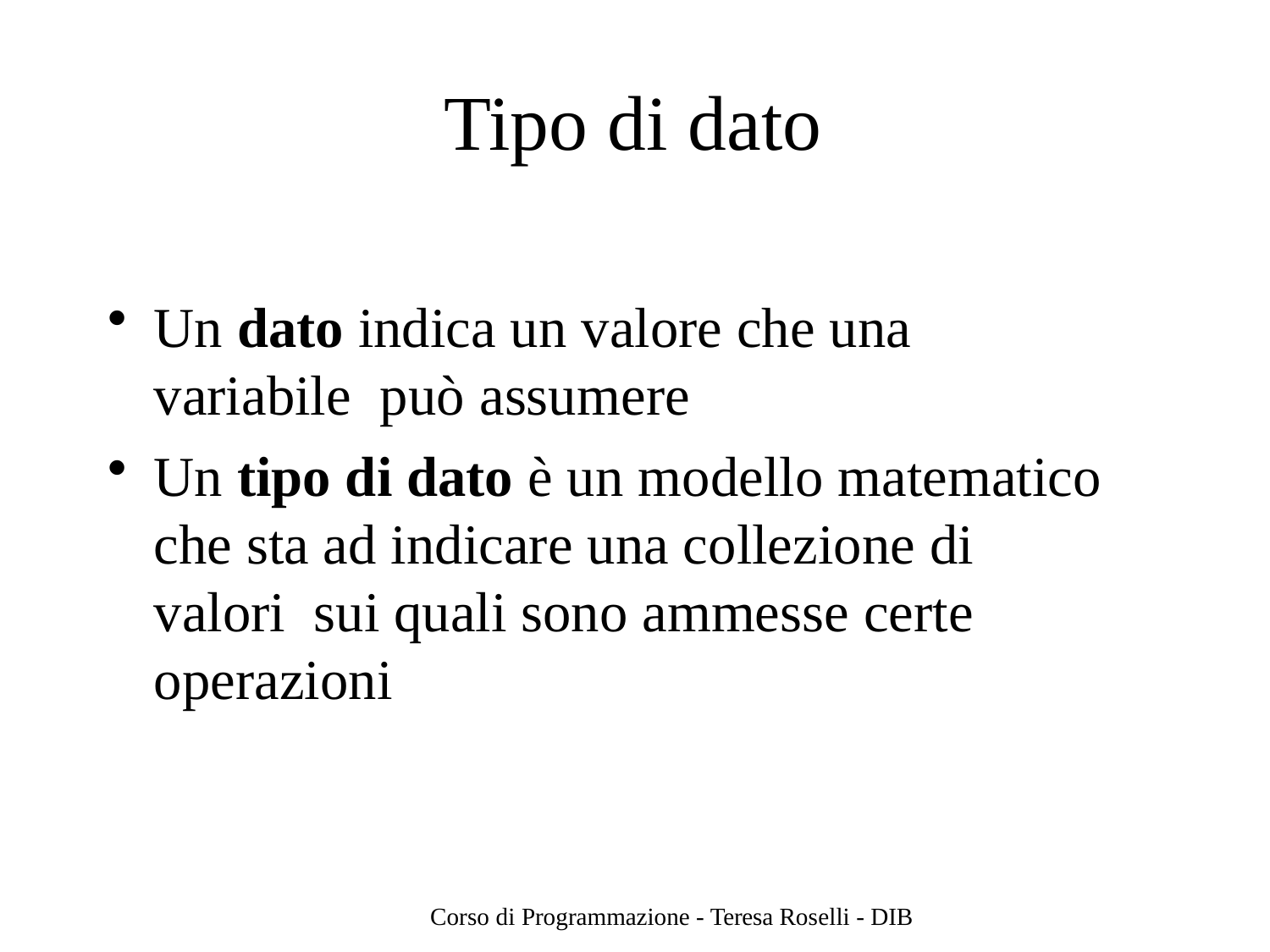

# Tipo di dato
Un dato indica un valore che una variabile  può assumere
Un tipo di dato è un modello matematico  che sta ad indicare una collezione di valori  sui quali sono ammesse certe operazioni
Corso di Programmazione - Teresa Roselli - DIB